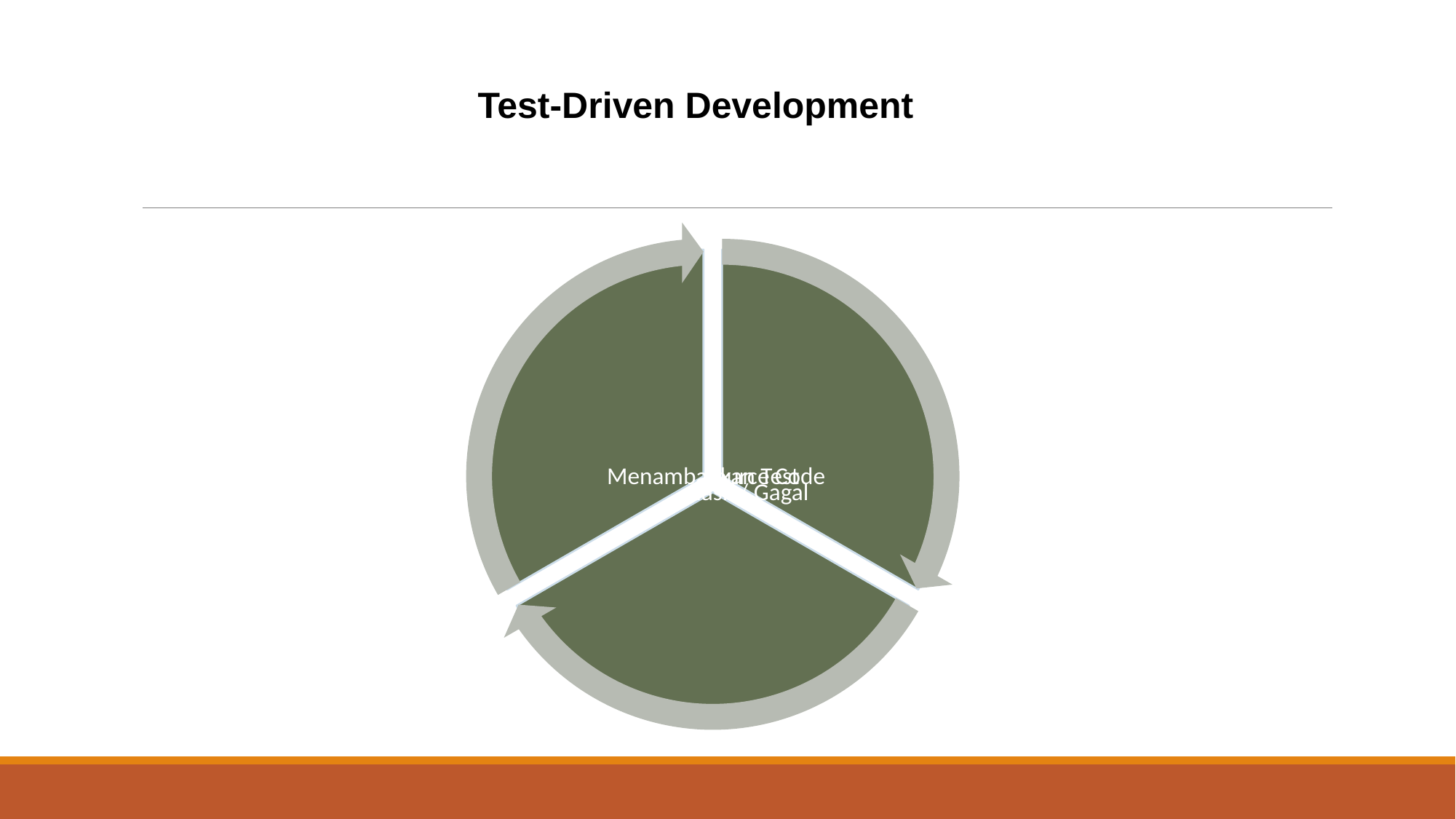

Test-Driven Development
Menulis Source Code
Test Berhasil / Gagal
Menambahkan Test